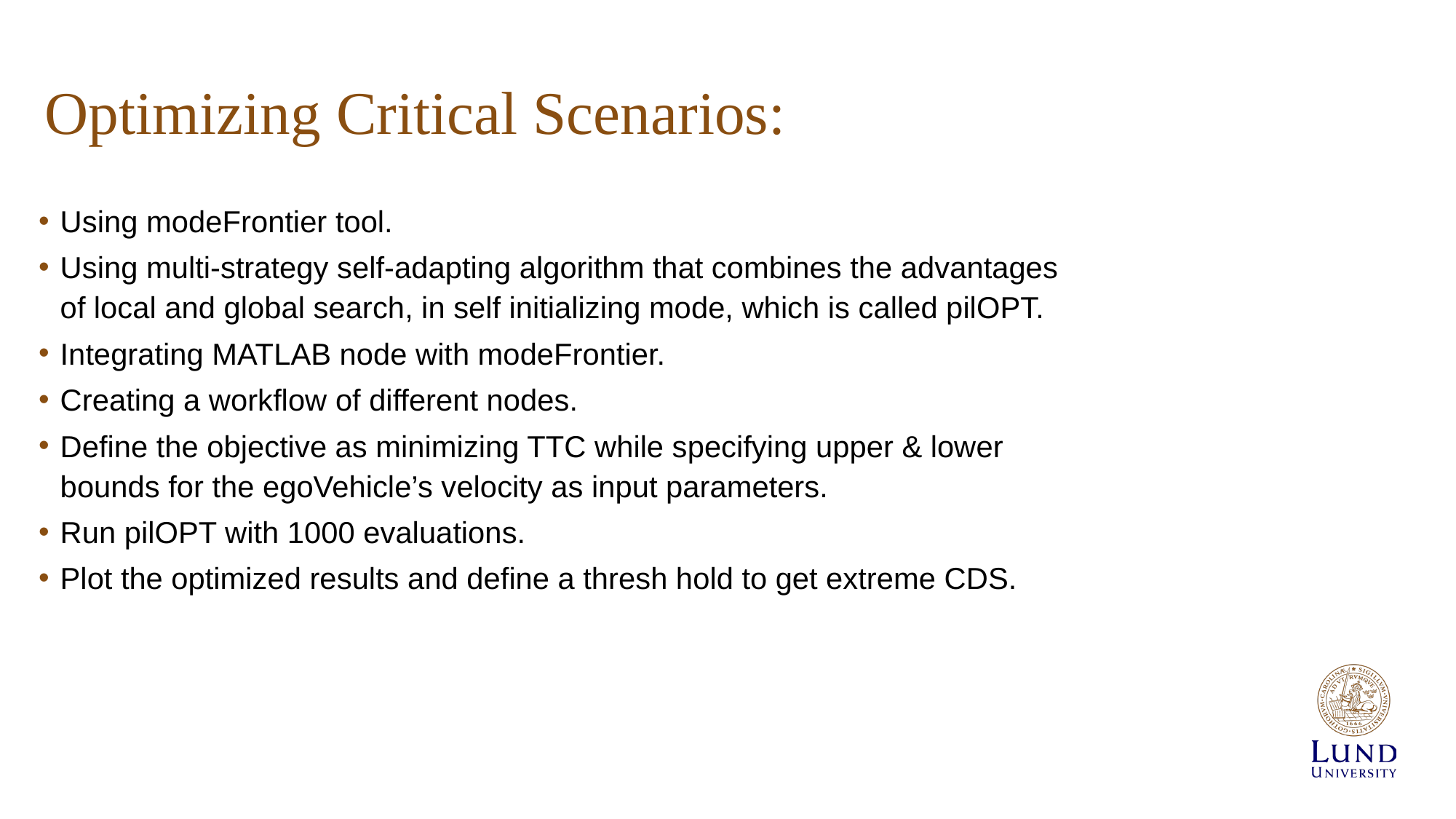

# Optimizing Critical Scenarios:
Using modeFrontier tool.
Using multi-strategy self-adapting algorithm that combines the advantages of local and global search, in self initializing mode, which is called pilOPT.
Integrating MATLAB node with modeFrontier.
Creating a workflow of different nodes.
Define the objective as minimizing TTC while specifying upper & lower bounds for the egoVehicle’s velocity as input parameters.
Run pilOPT with 1000 evaluations.
Plot the optimized results and define a thresh hold to get extreme CDS.